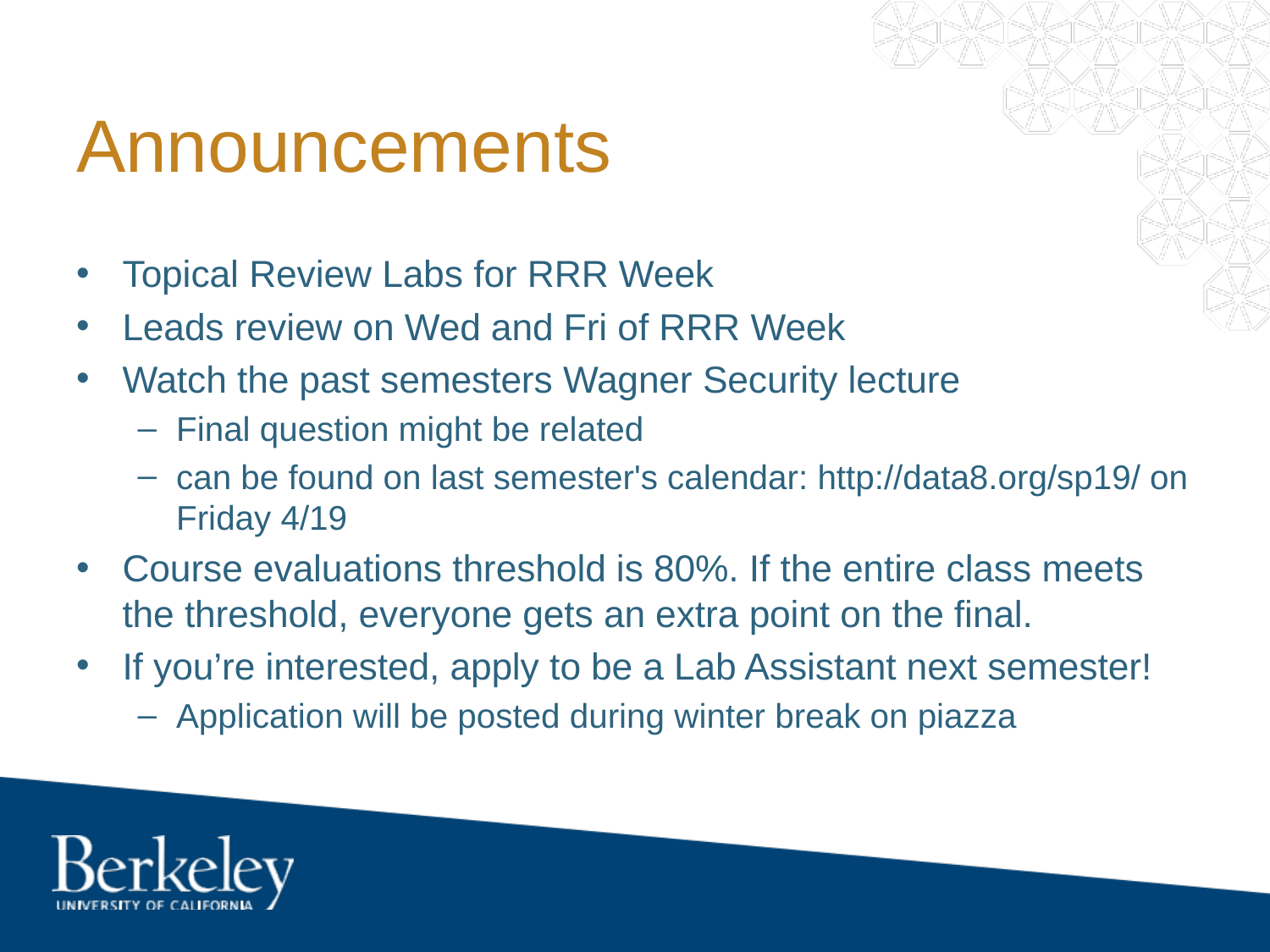

# Announcements
Topical Review Labs for RRR Week
Leads review on Wed and Fri of RRR Week
Watch the past semesters Wagner Security lecture
Final question might be related
can be found on last semester's calendar: http://data8.org/sp19/ on Friday 4/19
Course evaluations threshold is 80%. If the entire class meets the threshold, everyone gets an extra point on the final.
If you’re interested, apply to be a Lab Assistant next semester!
Application will be posted during winter break on piazza